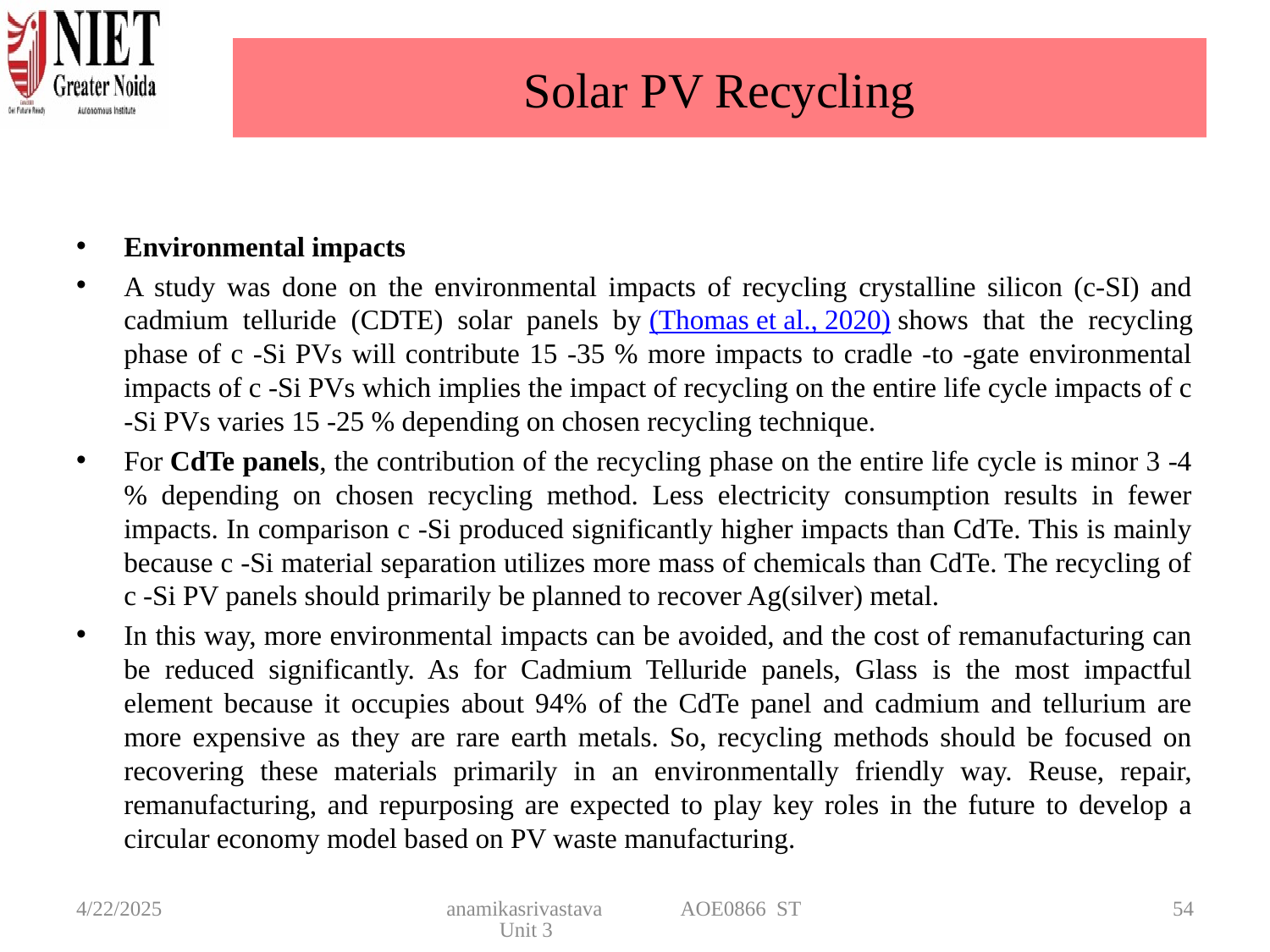

# Solar PV Recycling
Environmental impacts
A study was done on the environmental impacts of recycling crystalline silicon (c-SI) and cadmium telluride (CDTE) solar panels by (Thomas et al., 2020) shows that the recycling phase of c -Si PVs will contribute 15 -35 % more impacts to cradle -to -gate environmental impacts of c -Si PVs which implies the impact of recycling on the entire life cycle impacts of c -Si PVs varies 15 -25 % depending on chosen recycling technique.
For CdTe panels, the contribution of the recycling phase on the entire life cycle is minor 3 -4 % depending on chosen recycling method. Less electricity consumption results in fewer impacts. In comparison c -Si produced significantly higher impacts than CdTe. This is mainly because c -Si material separation utilizes more mass of chemicals than CdTe. The recycling of c -Si PV panels should primarily be planned to recover Ag(silver) metal.
In this way, more environmental impacts can be avoided, and the cost of remanufacturing can be reduced significantly. As for Cadmium Telluride panels, Glass is the most impactful element because it occupies about 94% of the CdTe panel and cadmium and tellurium are more expensive as they are rare earth metals. So, recycling methods should be focused on recovering these materials primarily in an environmentally friendly way. Reuse, repair, remanufacturing, and repurposing are expected to play key roles in the future to develop a circular economy model based on PV waste manufacturing.

4/22/2025
anamikasrivastava               AOE0866  ST              Unit 3
54